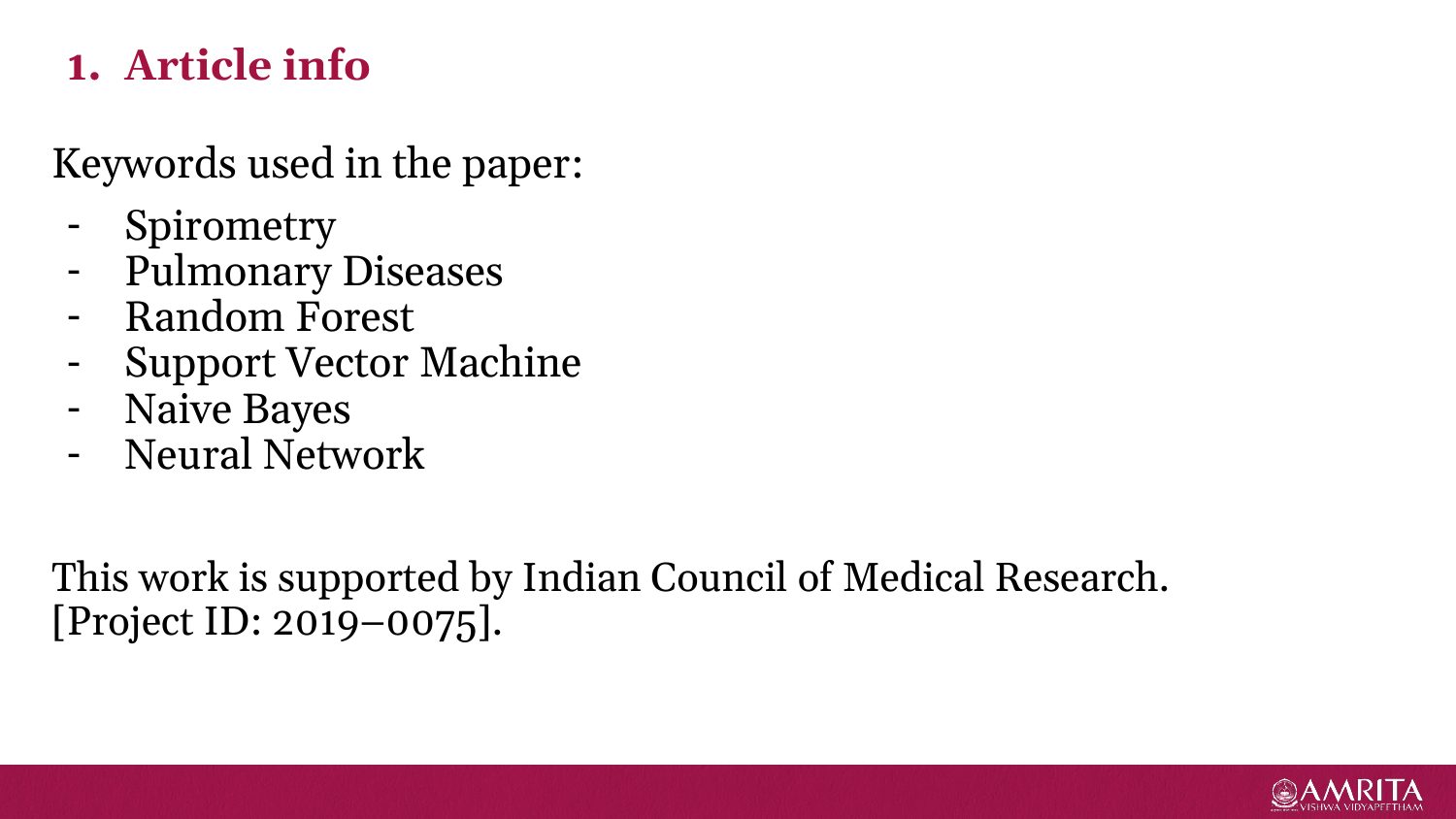

# Article info
Keywords used in the paper:
Spirometry
Pulmonary Diseases
Random Forest
Support Vector Machine
Naive Bayes
Neural Network

This work is supported by Indian Council of Medical Research.
[Project ID: 2019–0075].